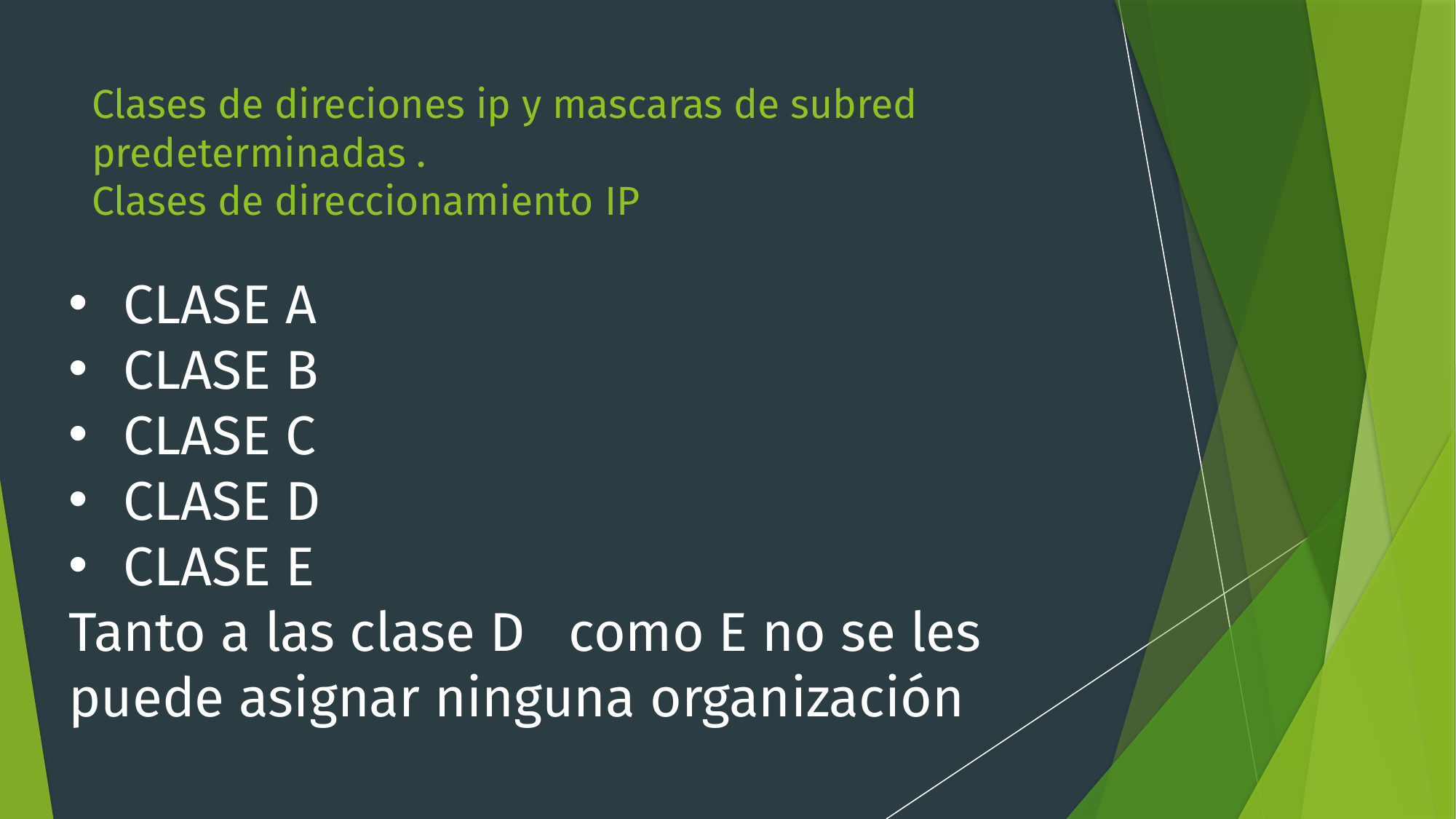

# Clases de direciones ip y mascaras de subred predeterminadas . Clases de direccionamiento IP

CLASE A
CLASE B
CLASE C
CLASE D
CLASE E
Tanto a las clase D   como E no se les puede asignar ninguna organización